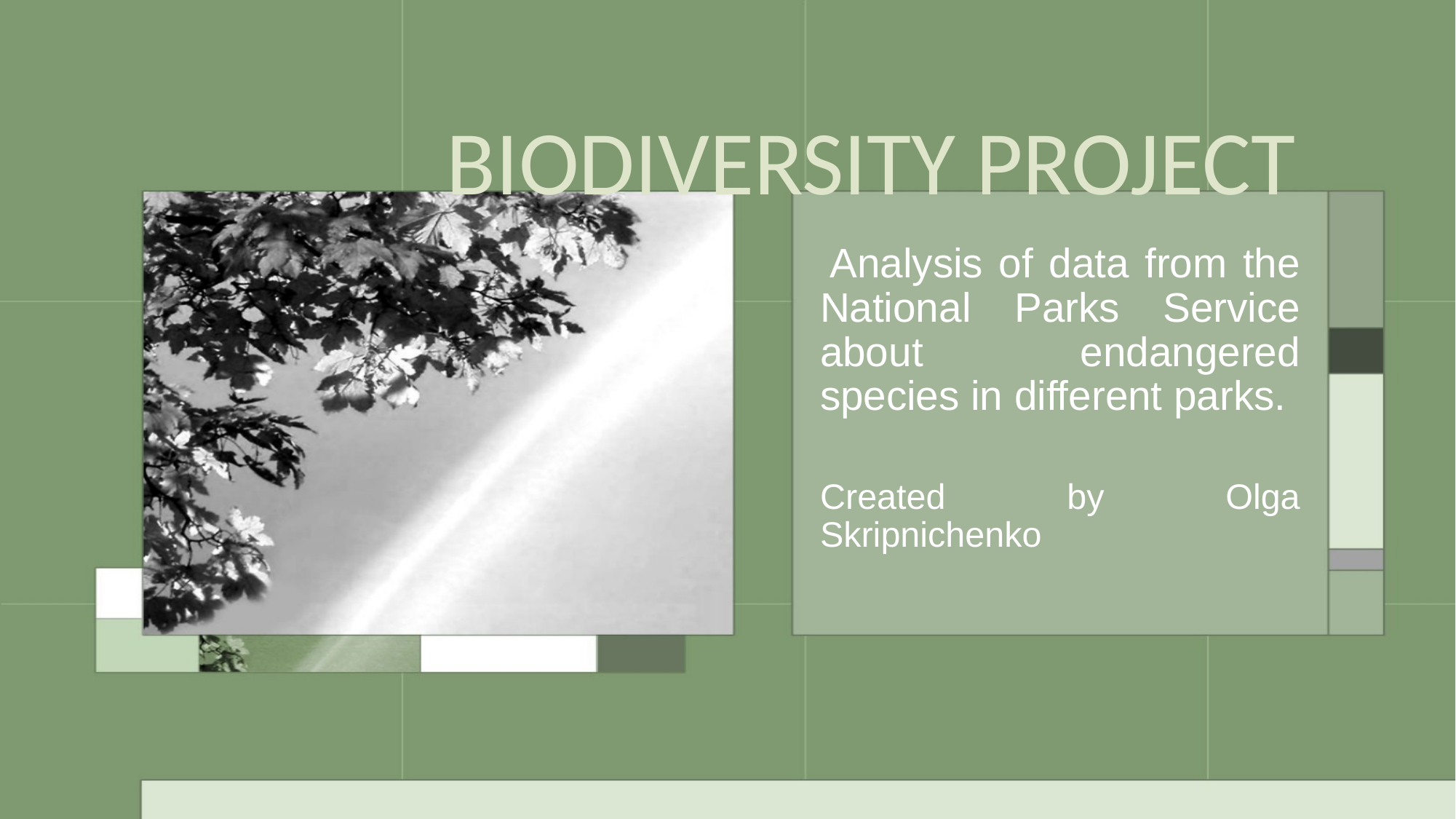

# BIODIVERSITY PROJECT
 Analysis of data from the National Parks Service about endangered species in different parks.

Created by Olga Skripnichenko